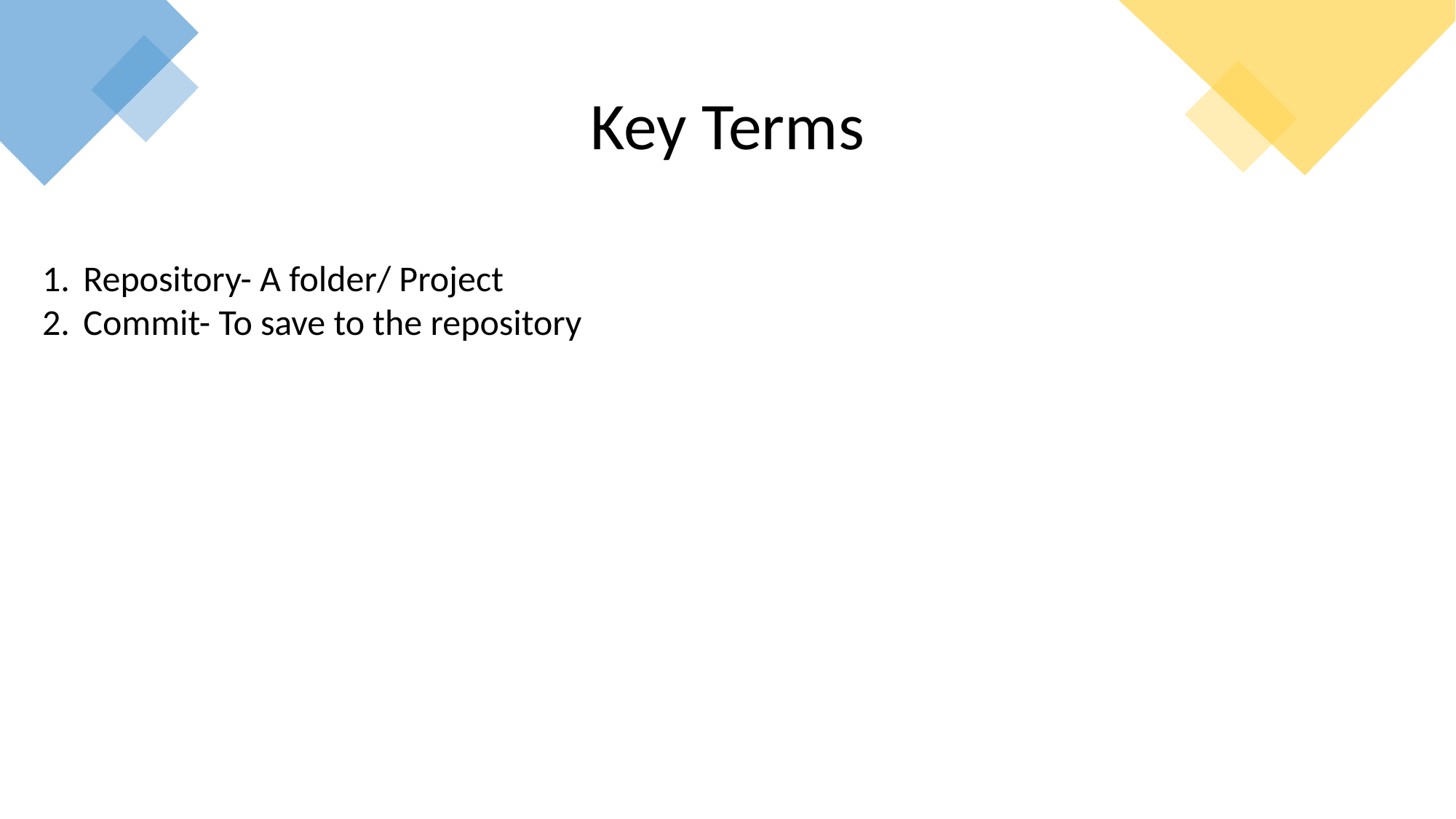

Key Terms
Repository- A folder/ Project
Commit- To save to the repository